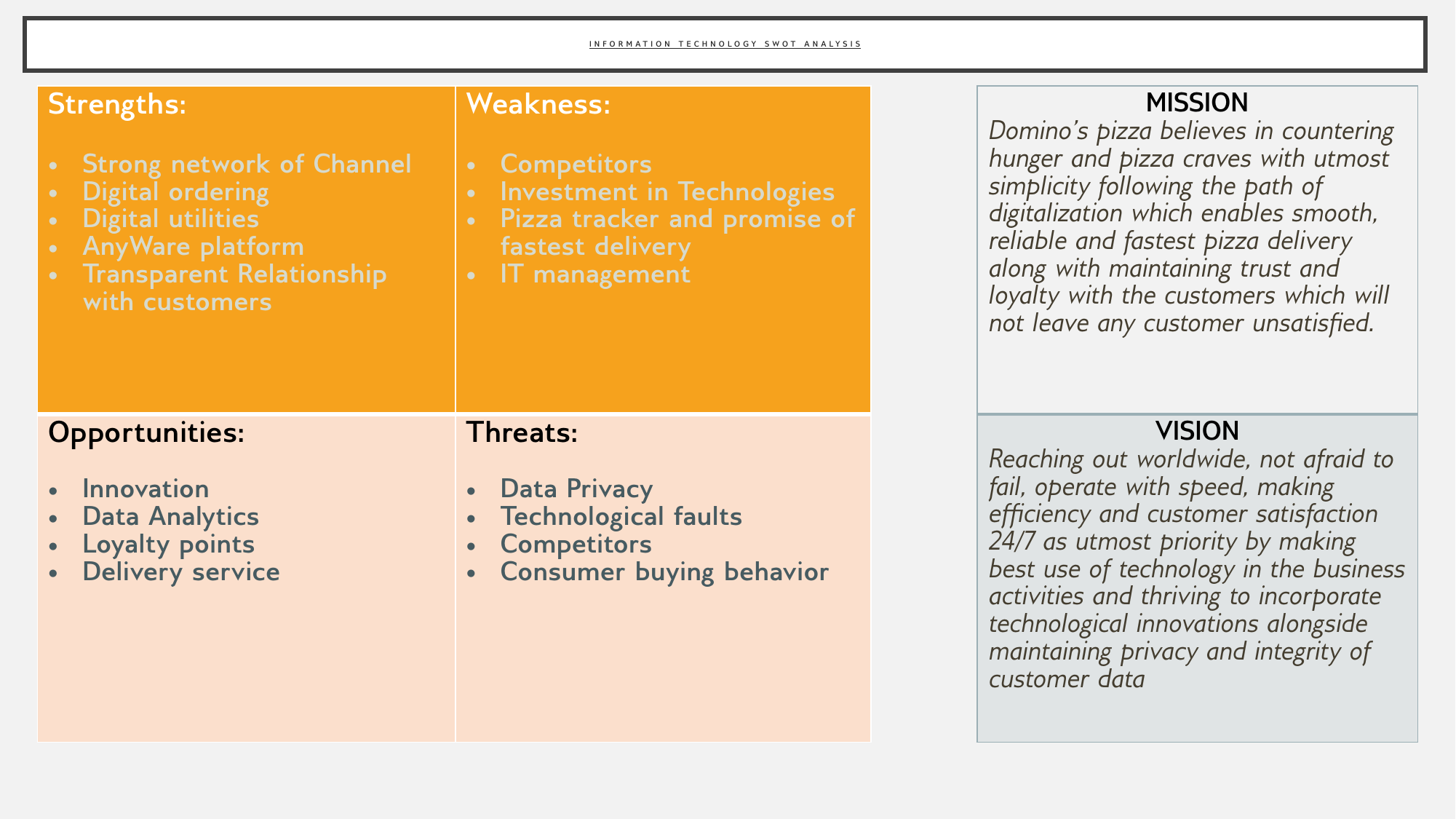

# Information Technology SWOT Analysis
| Strengths: Strong network of Channel Digital ordering Digital utilities AnyWare platform Transparent Relationship with customers | Weakness: Competitors Investment in Technologies Pizza tracker and promise of fastest delivery IT management |
| --- | --- |
| Opportunities: Innovation Data Analytics Loyalty points Delivery service | Threats: Data Privacy Technological faults Competitors Consumer buying behavior |
| MISSION Domino’s pizza believes in countering hunger and pizza craves with utmost simplicity following the path of digitalization which enables smooth, reliable and fastest pizza delivery along with maintaining trust and loyalty with the customers which will not leave any customer unsatisfied. |
| --- |
| VISION Reaching out worldwide, not afraid to fail, operate with speed, making efficiency and customer satisfaction 24/7 as utmost priority by making best use of technology in the business activities and thriving to incorporate technological innovations alongside maintaining privacy and integrity of customer data |